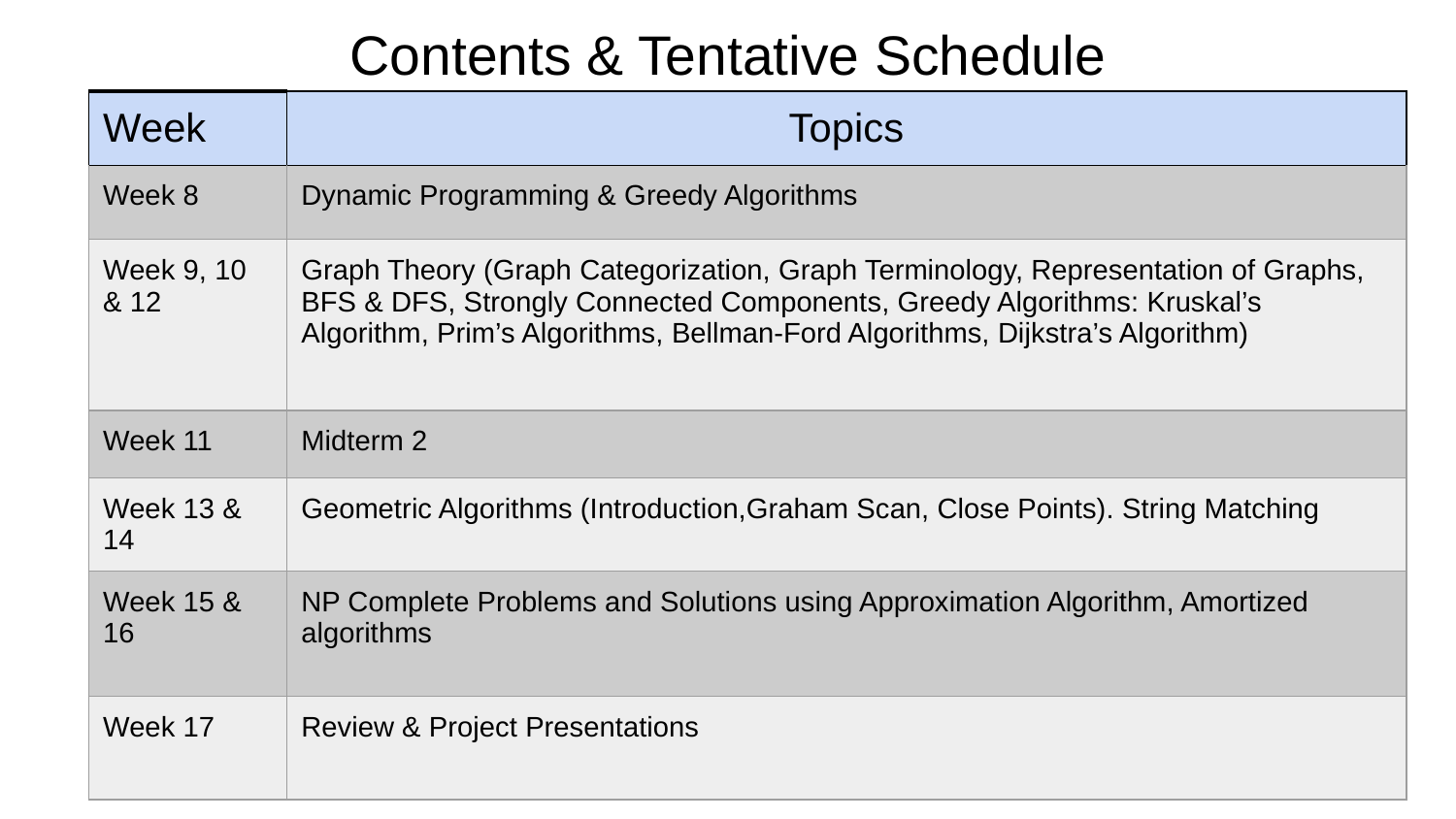

# Contents & Tentative Schedule
| Week | Topics |
| --- | --- |
| Week 8 | Dynamic Programming & Greedy Algorithms |
| Week 9, 10 & 12 | Graph Theory (Graph Categorization, Graph Terminology, Representation of Graphs, BFS & DFS, Strongly Connected Components, Greedy Algorithms: Kruskal’s Algorithm, Prim’s Algorithms, Bellman-Ford Algorithms, Dijkstra’s Algorithm) |
| Week 11 | Midterm 2 |
| Week 13 & 14 | Geometric Algorithms (Introduction,Graham Scan, Close Points). String Matching |
| Week 15 & 16 | NP Complete Problems and Solutions using Approximation Algorithm, Amortized algorithms |
| Week 17 | Review & Project Presentations |